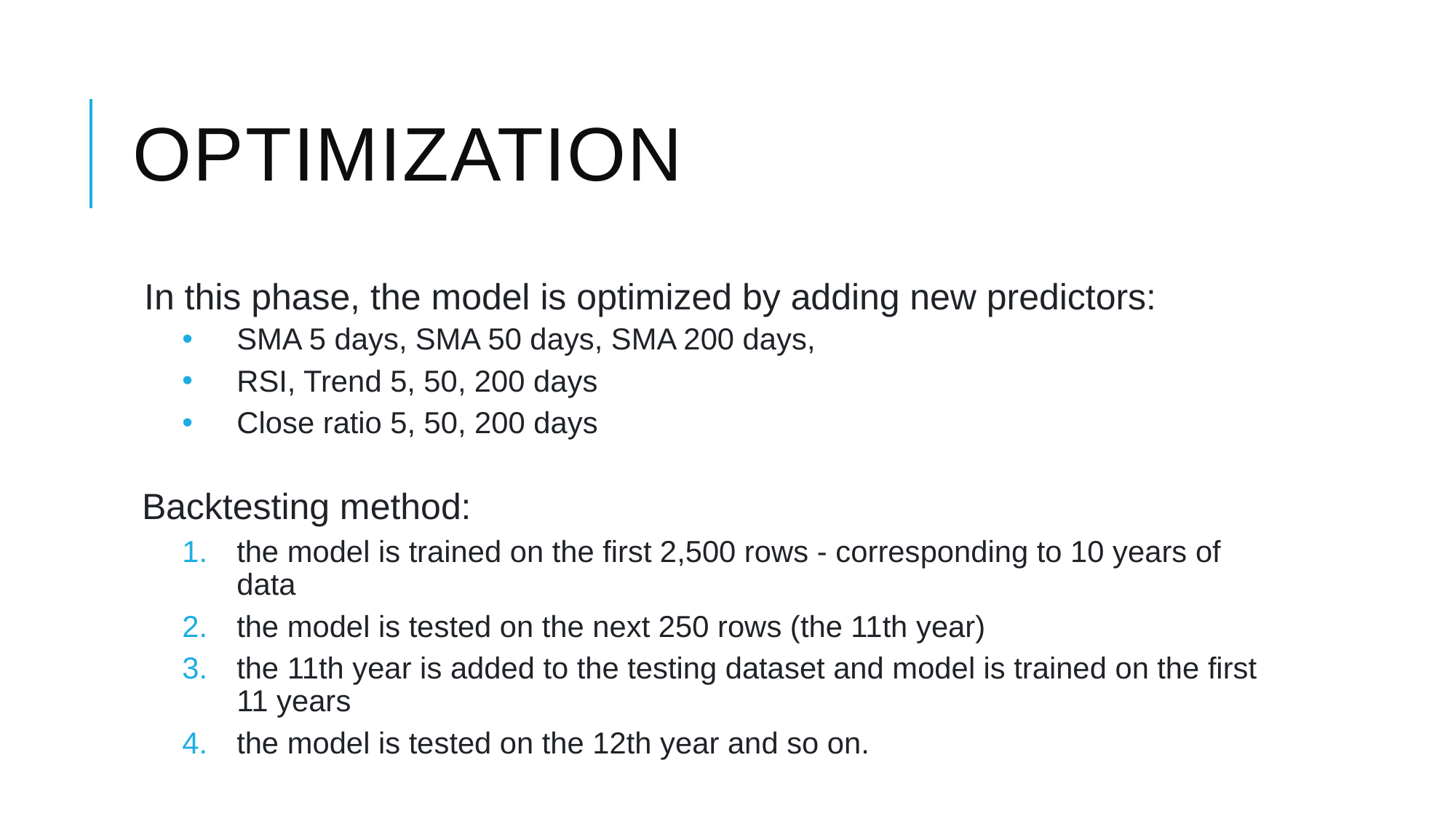

# Optimization
In this phase, the model is optimized by adding new predictors:
SMA 5 days, SMA 50 days, SMA 200 days,
RSI, Trend 5, 50, 200 days
Close ratio 5, 50, 200 days

Backtesting method:
the model is trained on the first 2,500 rows - corresponding to 10 years of data
the model is tested on the next 250 rows (the 11th year)
the 11th year is added to the testing dataset and model is trained on the first 11 years
the model is tested on the 12th year and so on.